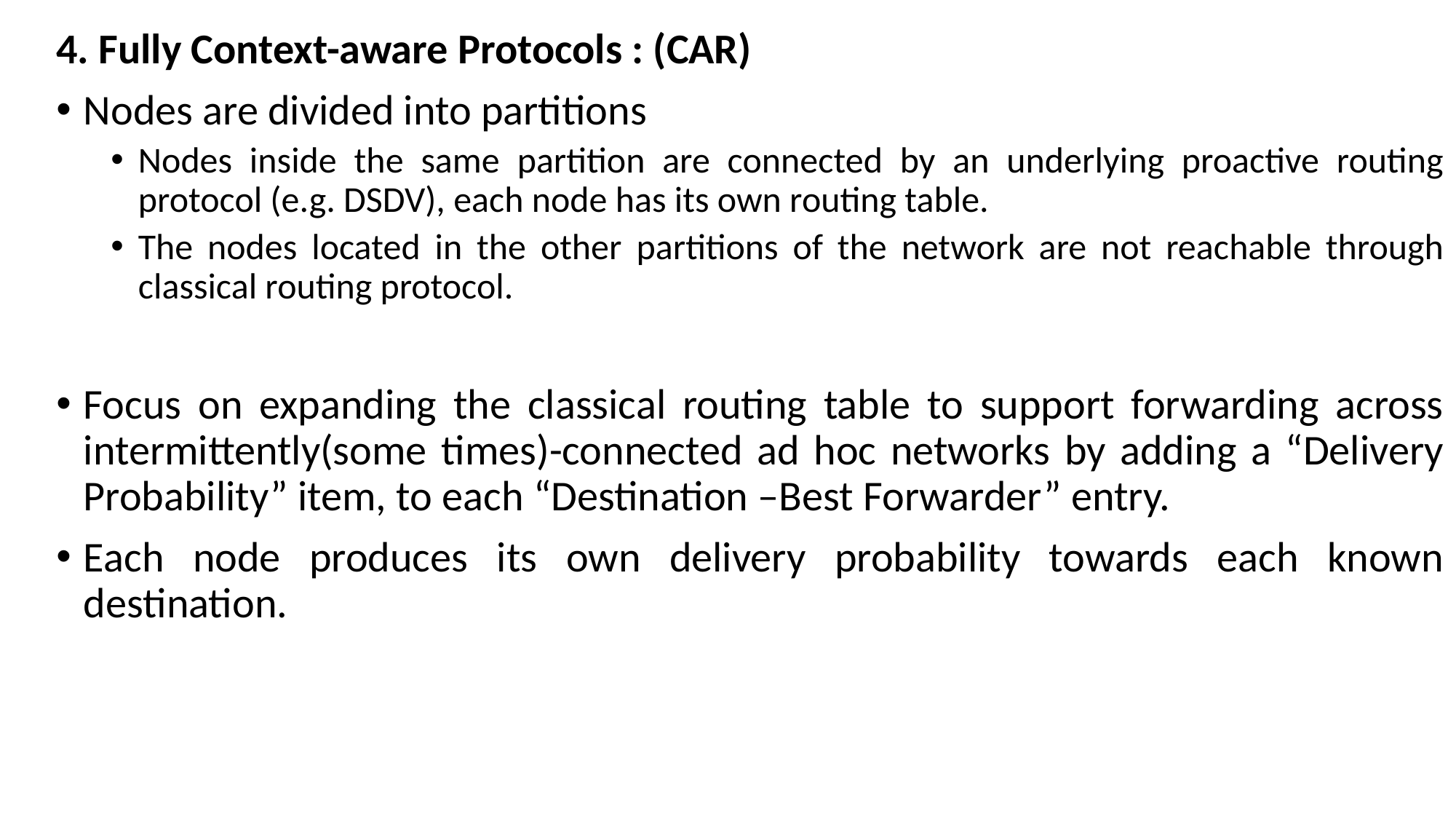

4. Fully Context-aware Protocols : (CAR)
Nodes are divided into partitions
Nodes inside the same partition are connected by an underlying proactive routing protocol (e.g. DSDV), each node has its own routing table.
The nodes located in the other partitions of the network are not reachable through classical routing protocol.

Focus on expanding the classical routing table to support forwarding across intermittently(some times)-connected ad hoc networks by adding a “Delivery Probability” item, to each “Destination –Best Forwarder” entry.
Each node produces its own delivery probability towards each known destination.